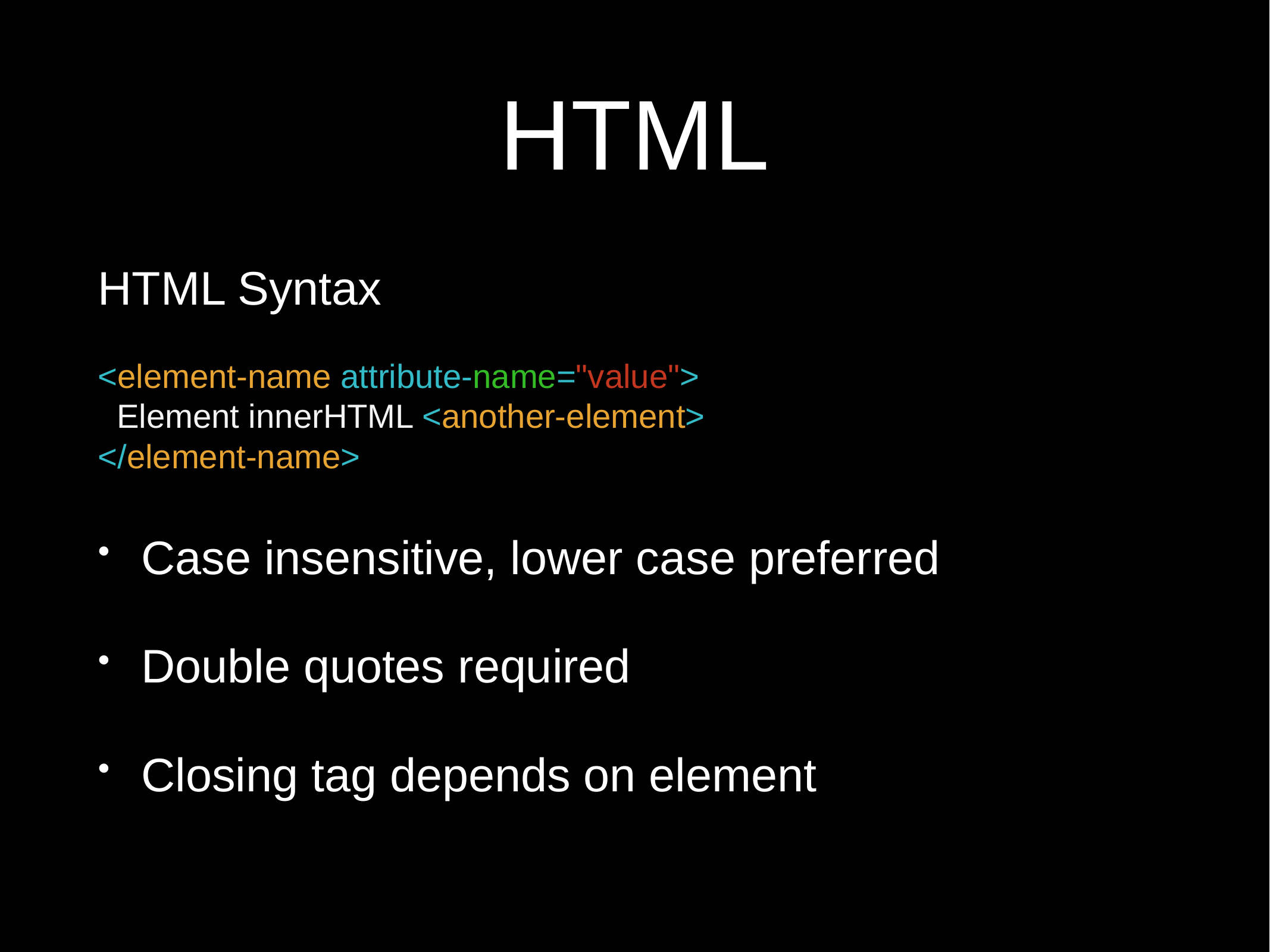

# HTML
HTML Syntax

<element-name attribute-name="value">
  Element innerHTML <another-element>
</element-name>
Case insensitive, lower case preferred
Double quotes required
Closing tag depends on element